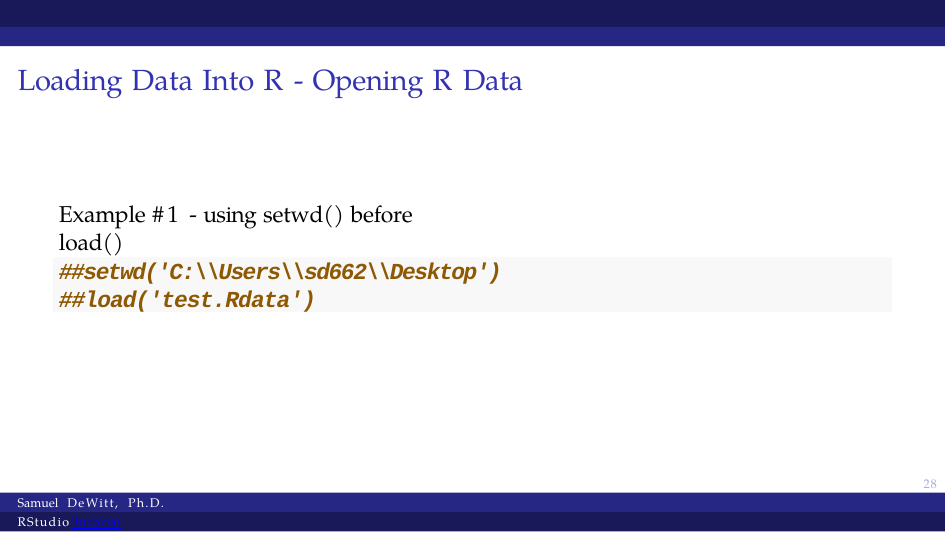

# Loading Data Into R - Opening R Data
Example #1 - using setwd() before load()
##setwd('C:\\Users\\sd662\\Desktop')
##load('test.Rdata')
28
Samuel DeWitt, Ph.D. RStudio Tutorial